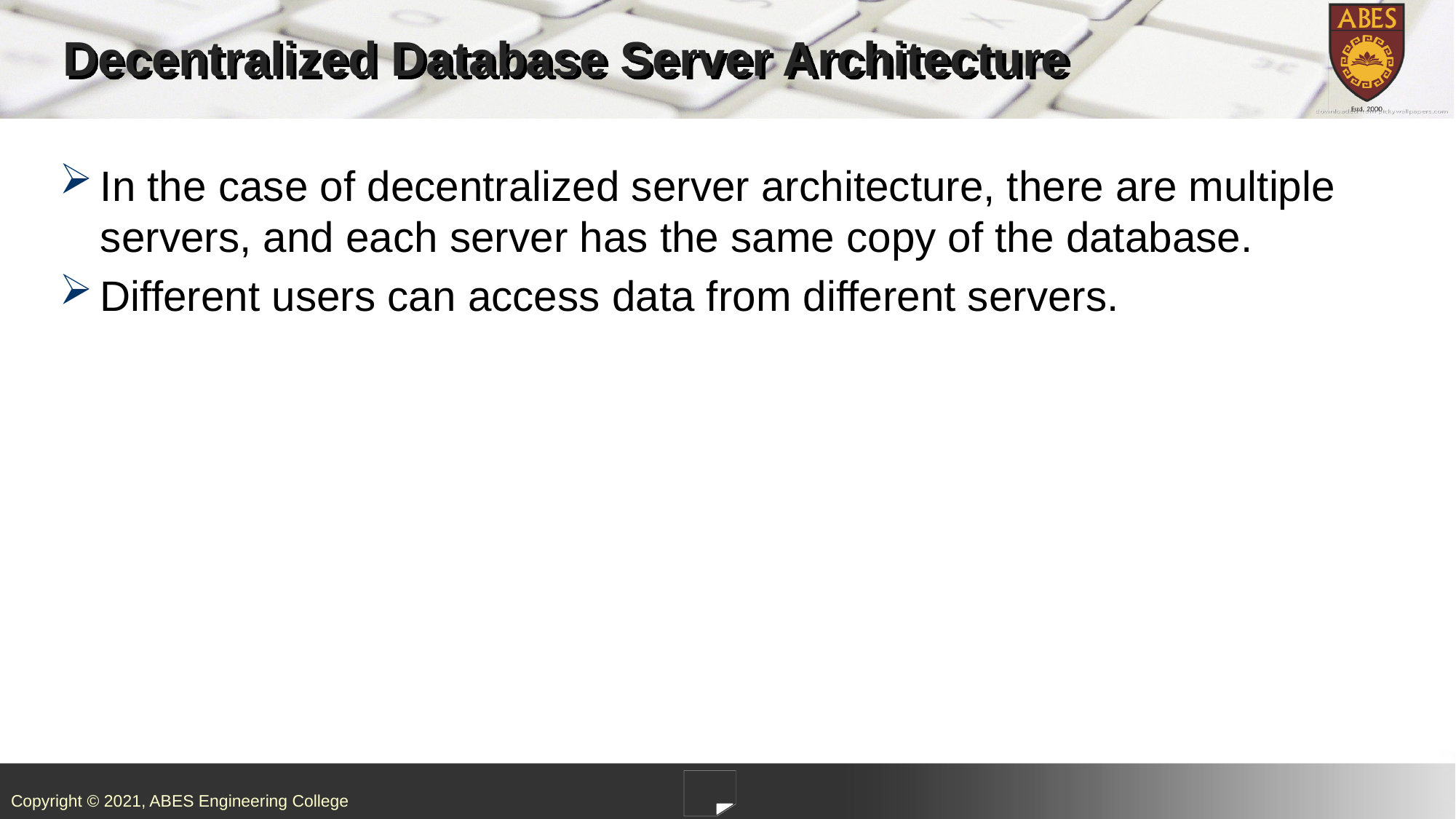

# Decentralized Database Server Architecture
In the case of decentralized server architecture, there are multiple servers, and each server has the same copy of the database.
Different users can access data from different servers.